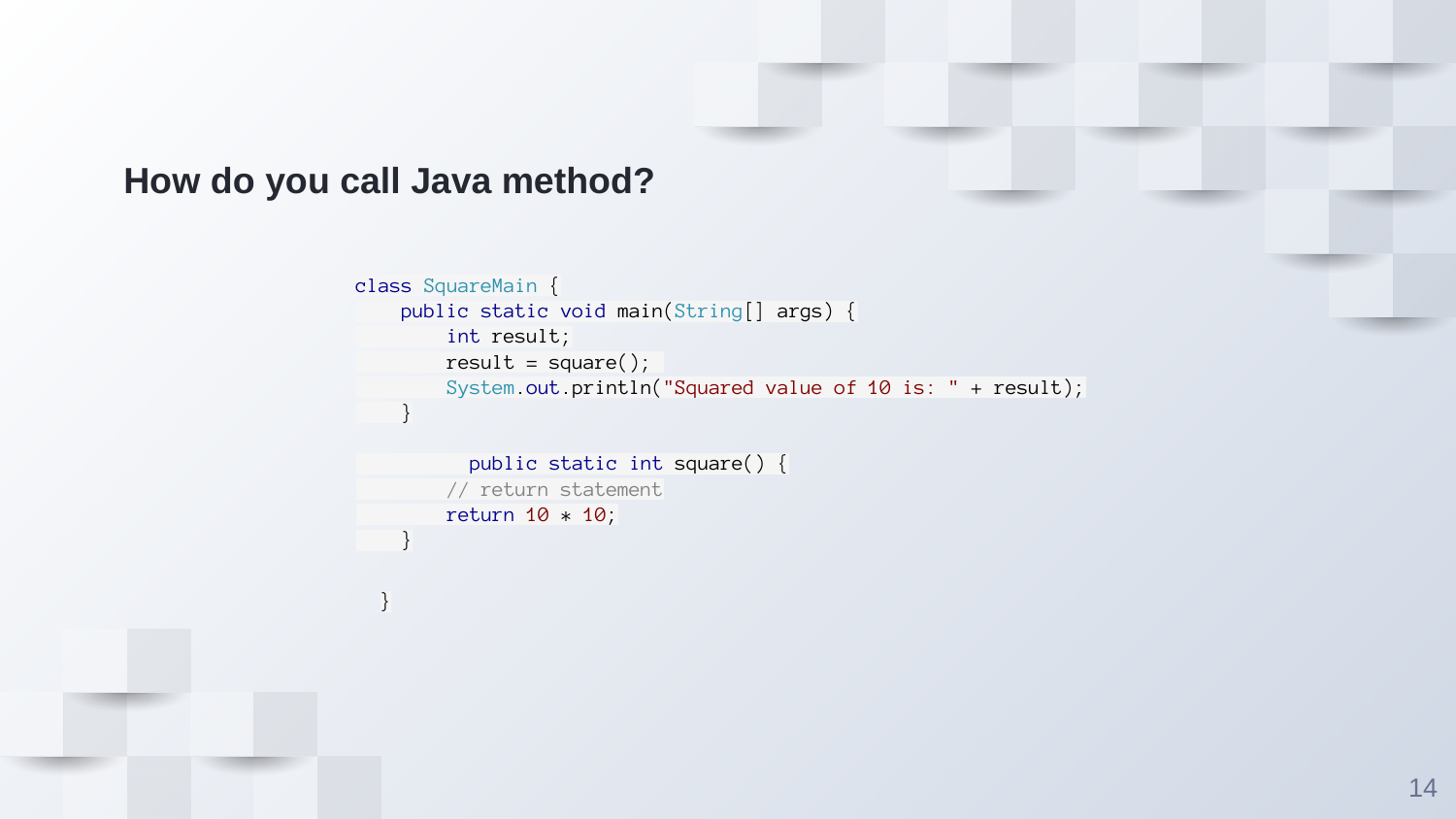

# How do you call Java method?
class SquareMain {
    public static void main(String[] args) {
        int result;
        result = square();
        System.out.println("Squared value of 10 is: " + result);
    }

          public static int square() {
        // return statement
        return 10 * 10;
    }

}

14